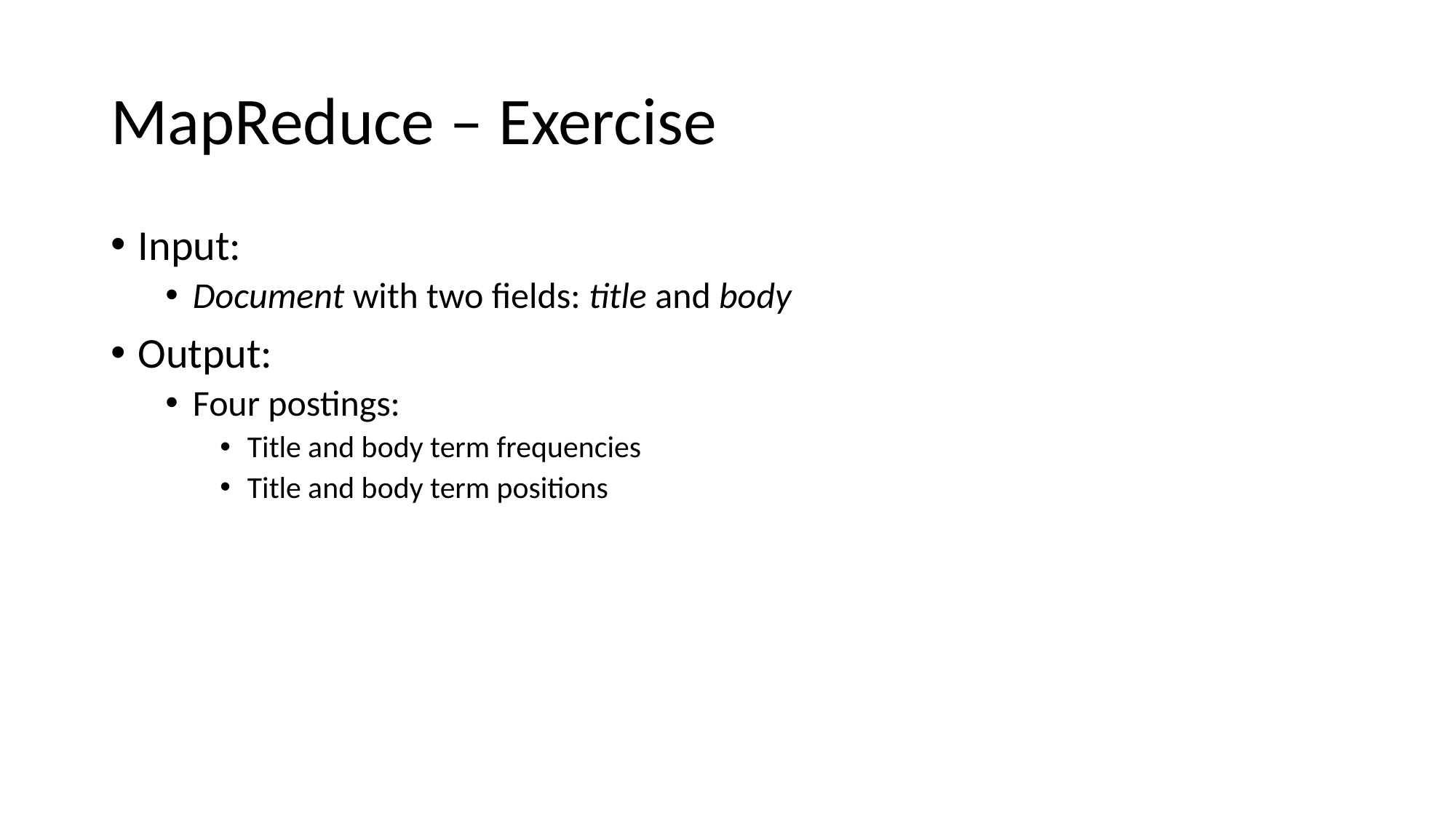

# MapReduce – Exercise
Input:
Document with two fields: title and body
Output:
Four postings:
Title and body term frequencies
Title and body term positions